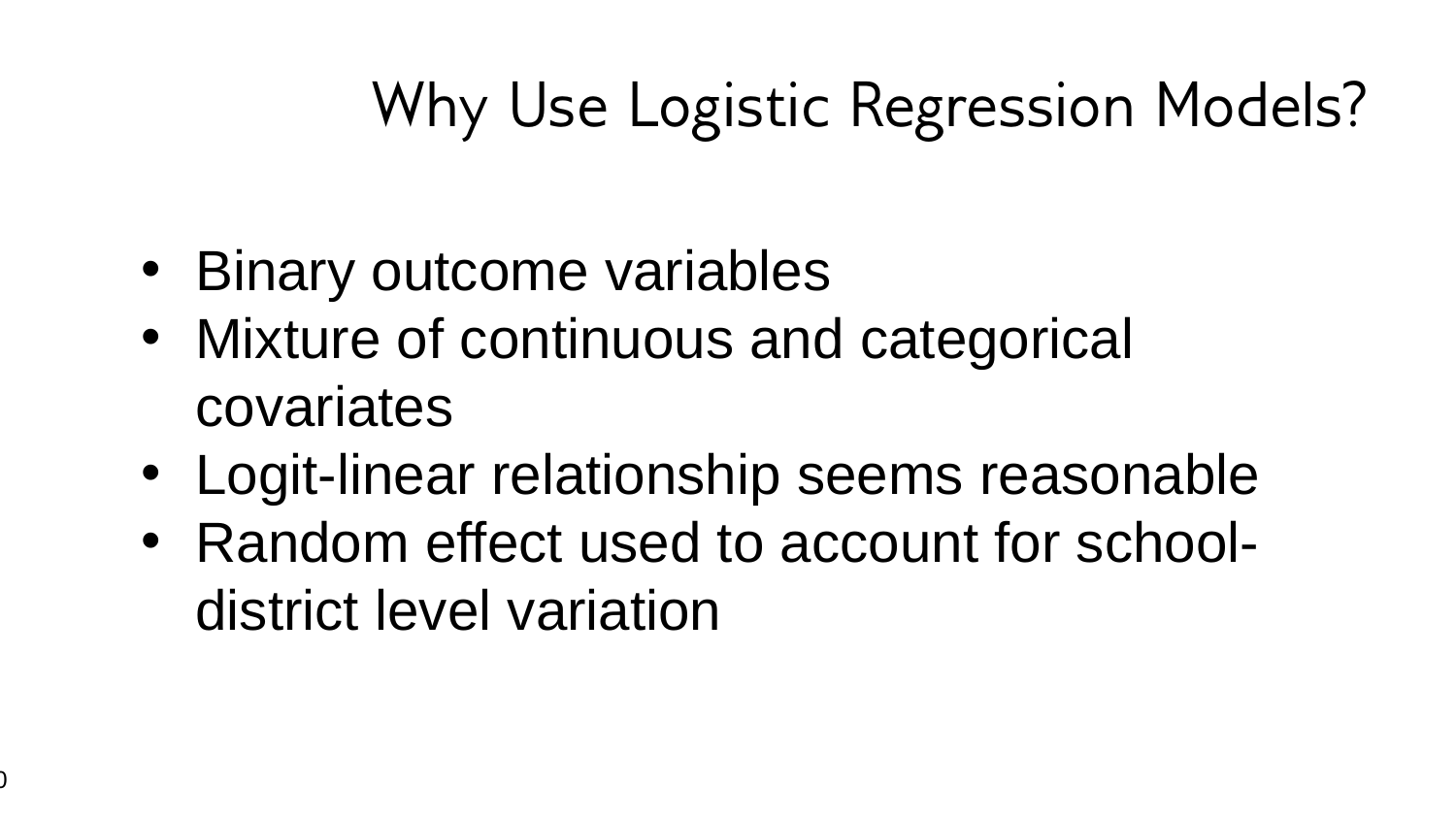

Why Use Logistic Regression Models?
Binary outcome variables
Mixture of continuous and categorical covariates
Logit-linear relationship seems reasonable
Random effect used to account for school-district level variation